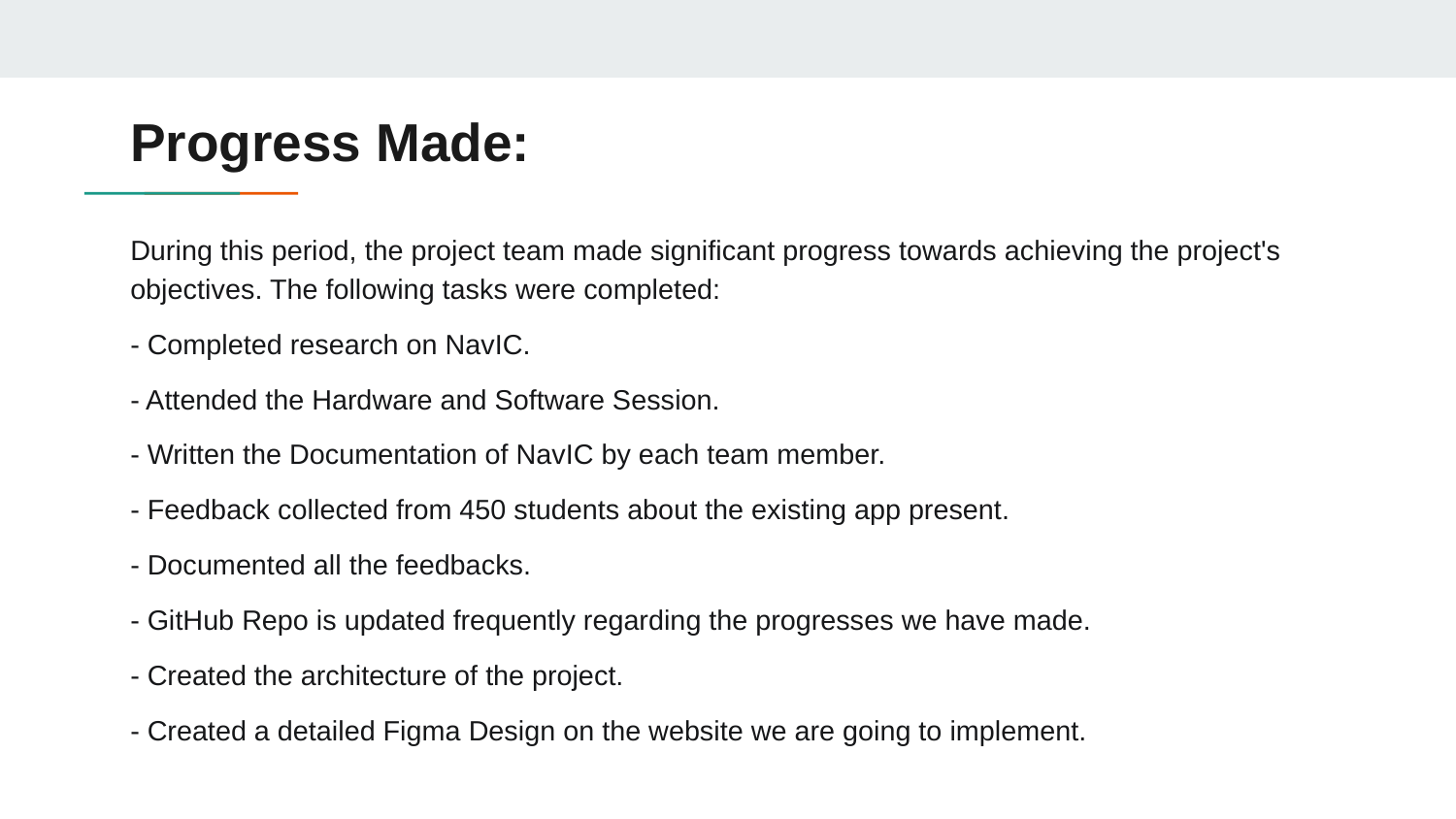

# Progress Made:
During this period, the project team made significant progress towards achieving the project's objectives. The following tasks were completed:
- Completed research on NavIC.
- Attended the Hardware and Software Session.
- Written the Documentation of NavIC by each team member.
- Feedback collected from 450 students about the existing app present.
- Documented all the feedbacks.
- GitHub Repo is updated frequently regarding the progresses we have made.
- Created the architecture of the project.
- Created a detailed Figma Design on the website we are going to implement.